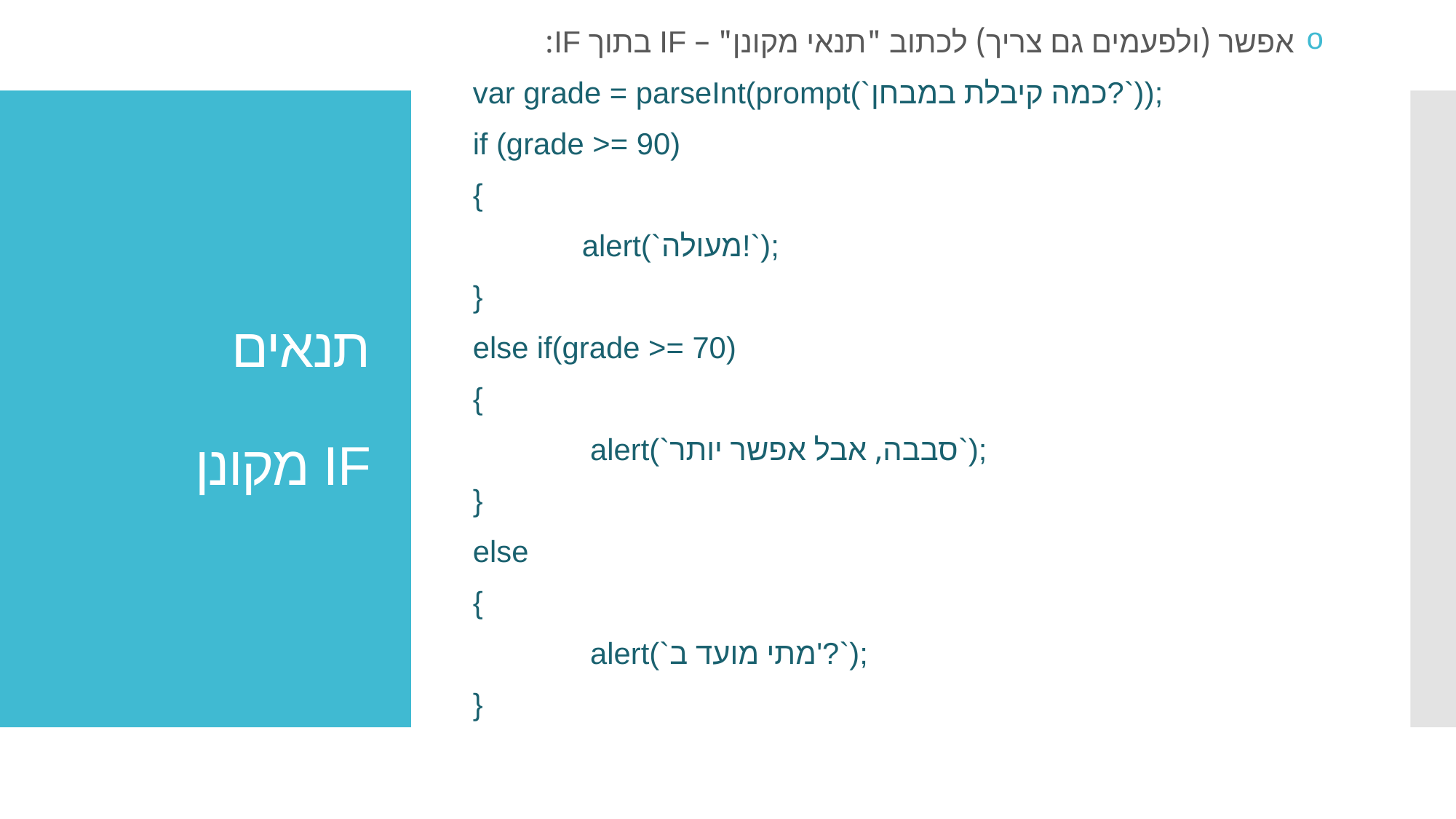

אפשר (ולפעמים גם צריך) לכתוב "תנאי מקונן" – IF בתוך IF:
var grade = parseInt(prompt(`כמה קיבלת במבחן?`));
if (grade >= 90)
{
	alert(`מעולה!`);
}
else if(grade >= 70)
{
	 alert(`סבבה, אבל אפשר יותר`);
}
else
{
	 alert(`מתי מועד ב'?`);
}
# תנאים IF מקונן